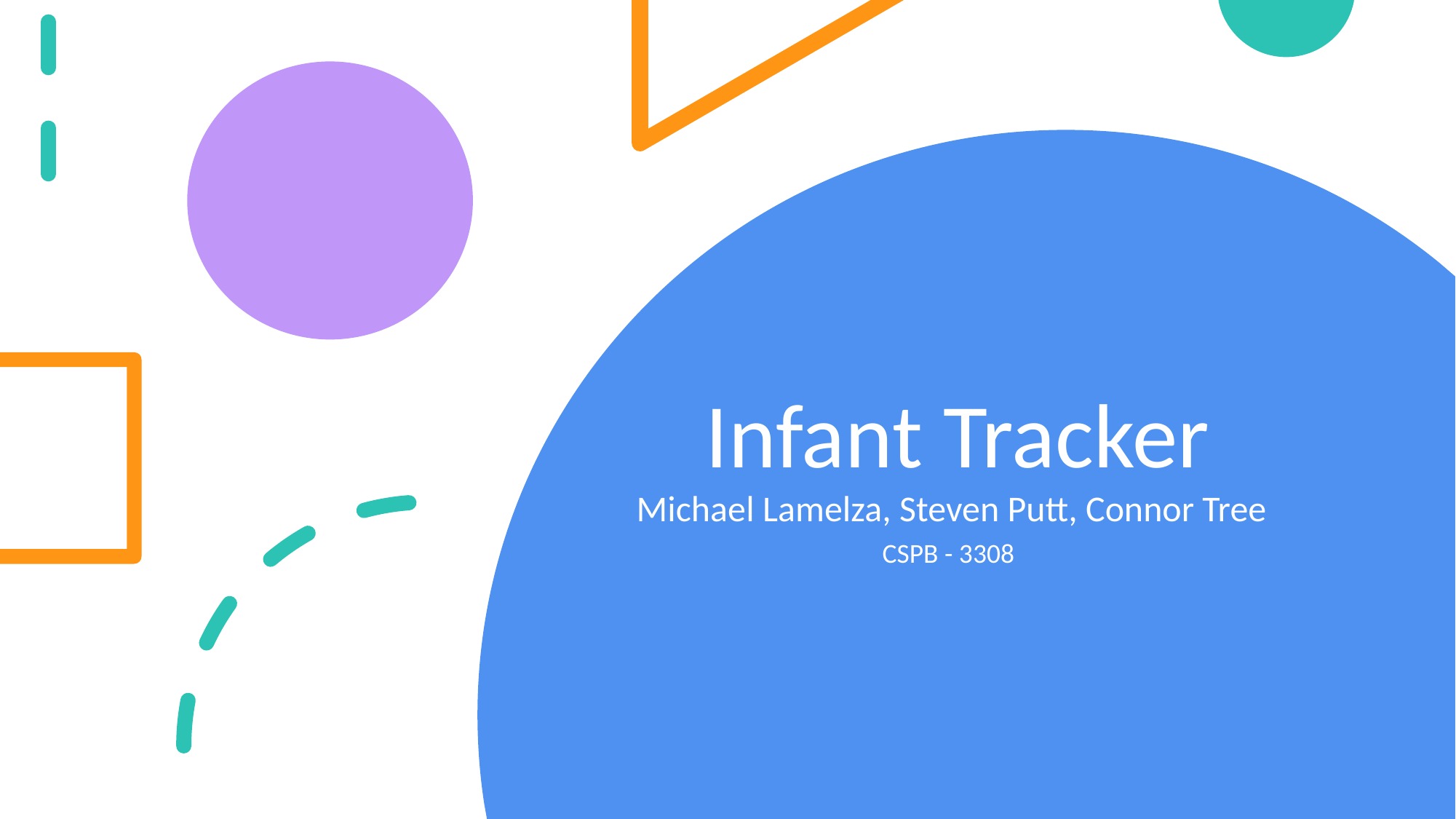

# Infant Tracker
Michael Lamelza, Steven Putt, Connor Tree
CSPB - 3308